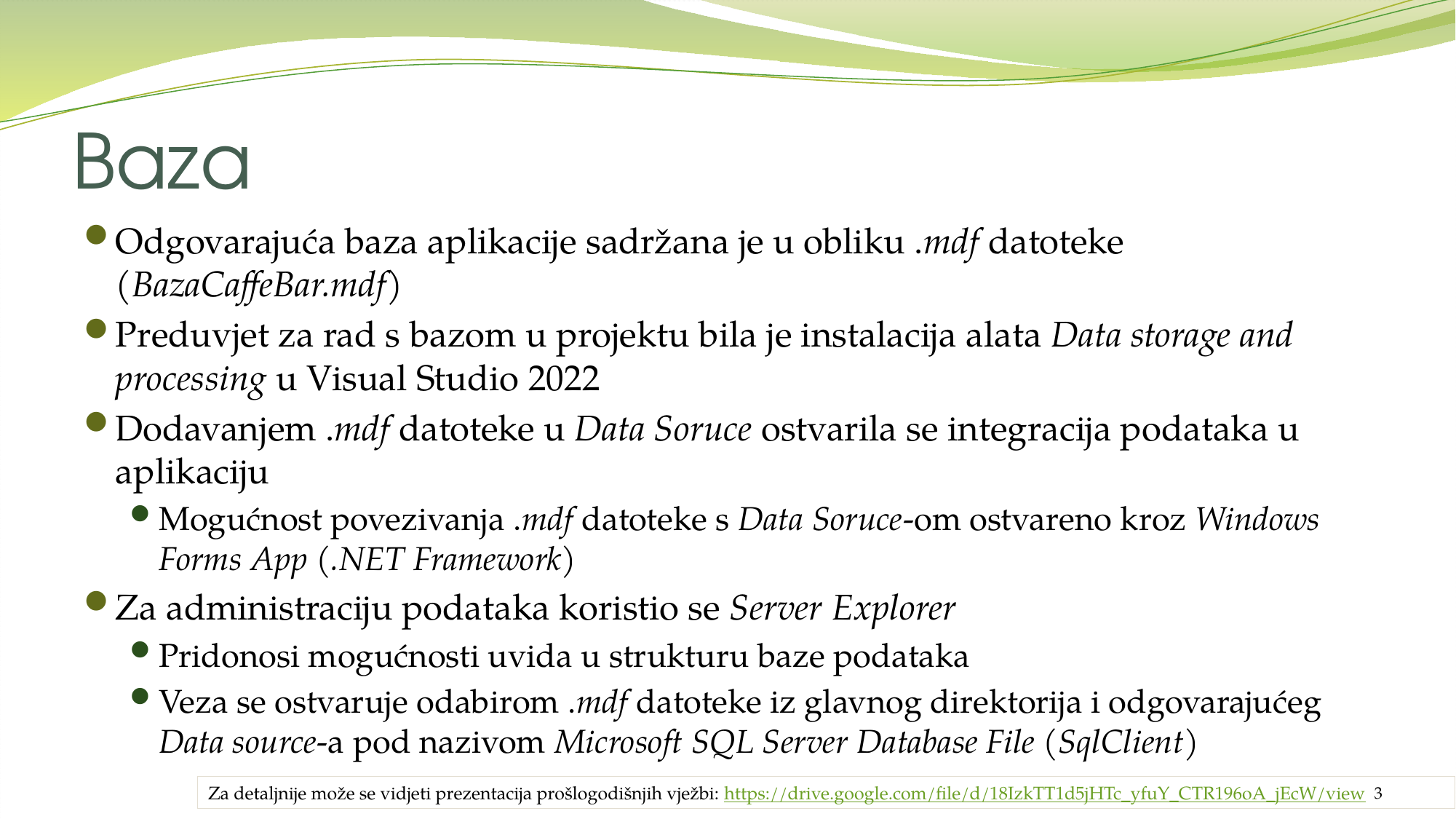

# Baza
Odgovarajuća baza aplikacije sadržana je u obliku .mdf datoteke (BazaCaffeBar.mdf)
Preduvjet za rad s bazom u projektu bila je instalacija alata Data storage and processing u Visual Studio 2022
Dodavanjem .mdf datoteke u Data Soruce ostvarila se integracija podataka u aplikaciju
Mogućnost povezivanja .mdf datoteke s Data Soruce-om ostvareno kroz Windows Forms App (.NET Framework)
Za administraciju podataka koristio se Server Explorer
Pridonosi mogućnosti uvida u strukturu baze podataka
Veza se ostvaruje odabirom .mdf datoteke iz glavnog direktorija i odgovarajućeg Data source-a pod nazivom Microsoft SQL Server Database File (SqlClient)

3
Za detaljnije može se vidjeti prezentacija prošlogodišnjih vježbi: https://drive.google.com/file/d/18IzkTT1d5jHTc_yfuY_CTR196oA_jEcW/view